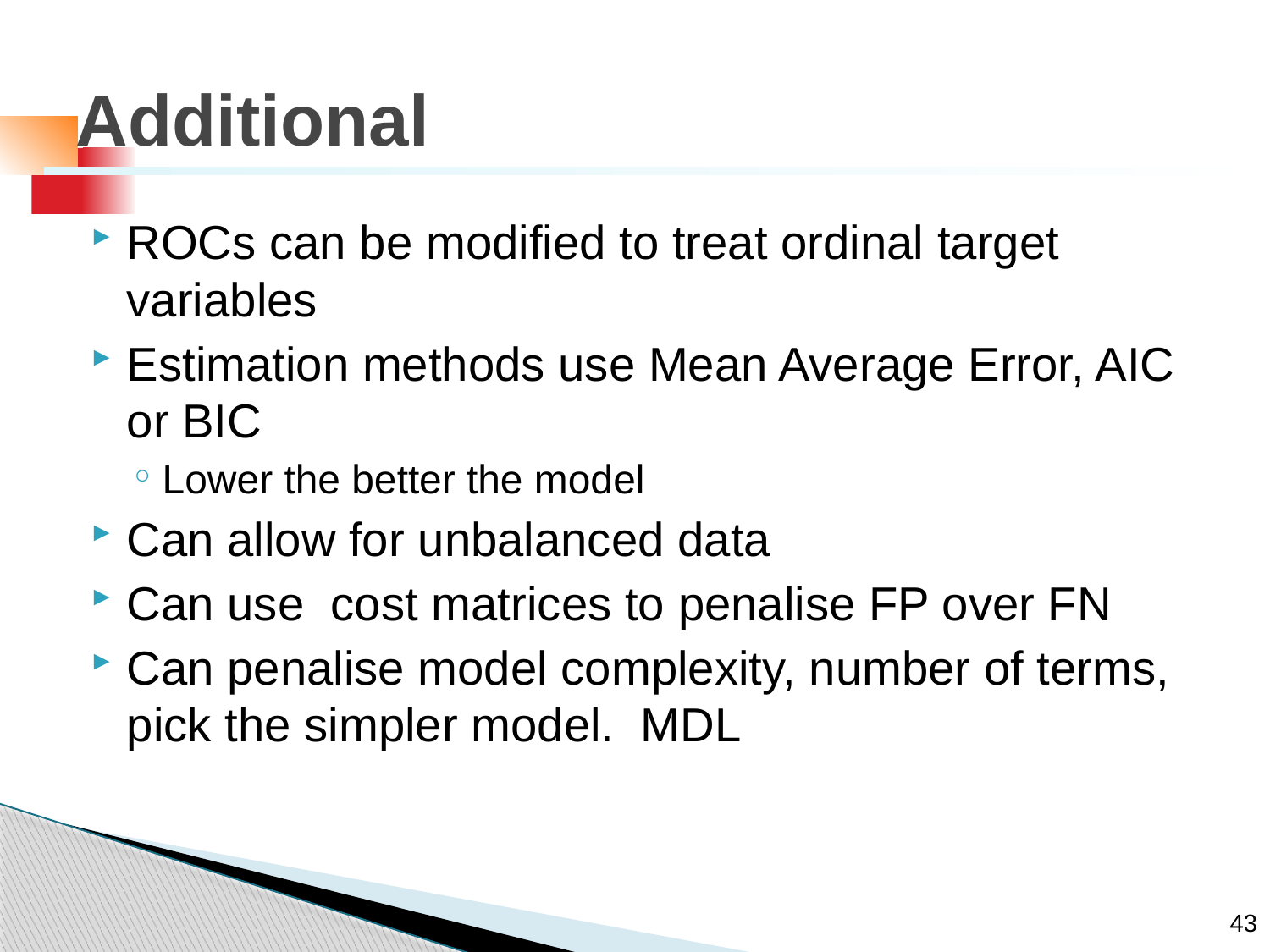

# Additional
ROCs can be modified to treat ordinal target variables
Estimation methods use Mean Average Error, AIC  or BIC
Lower the better the model
Can allow for unbalanced data
Can use  cost matrices to penalise FP over FN
Can penalise model complexity, number of terms, pick the simpler model.  MDL